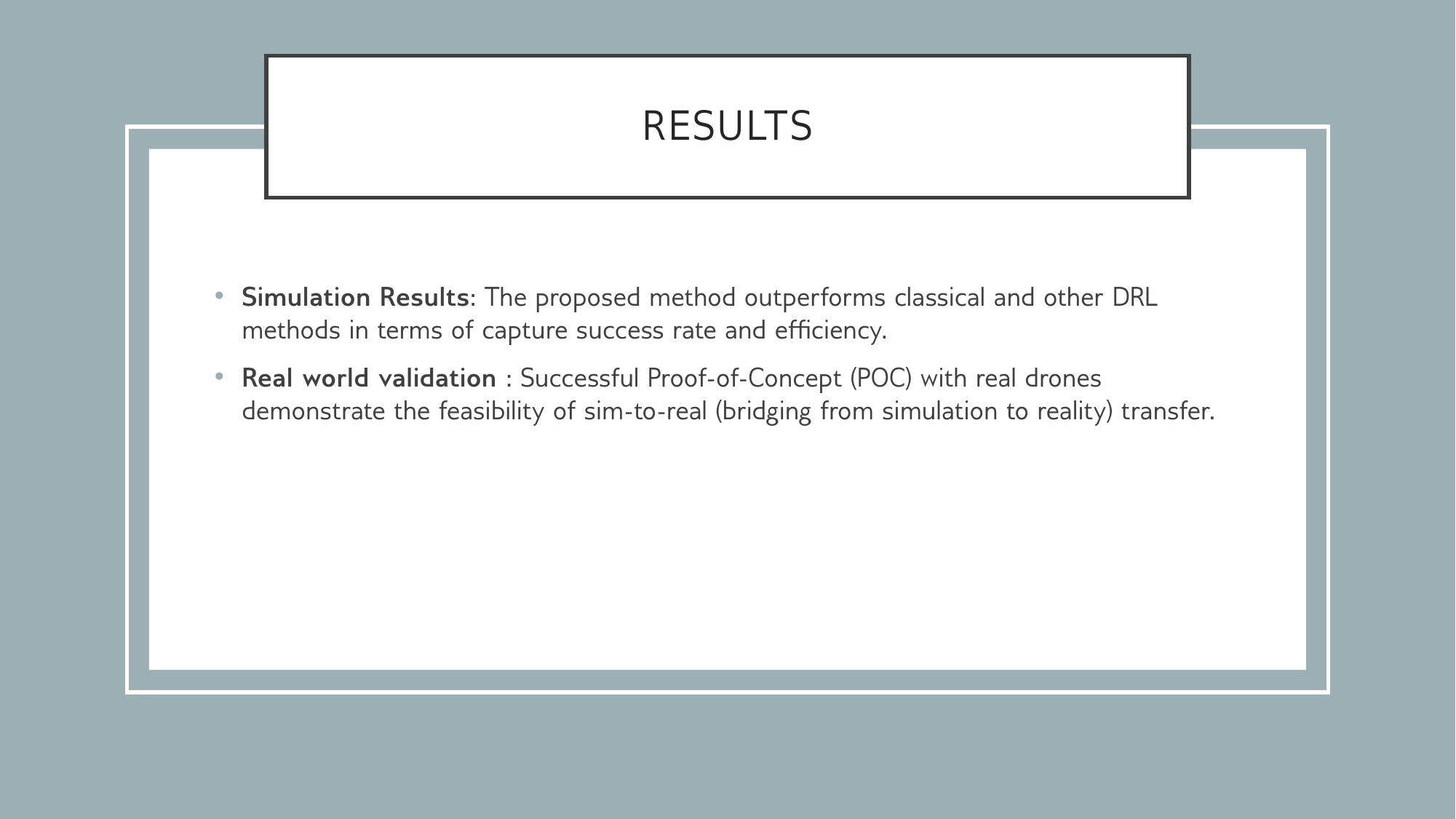

# results

Simulation Results: The proposed method outperforms classical and other DRL methods in terms of capture success rate and efficiency.
Real world validation : Successful Proof-of-Concept (POC) with real drones demonstrate the feasibility of sim-to-real (bridging from simulation to reality) transfer.